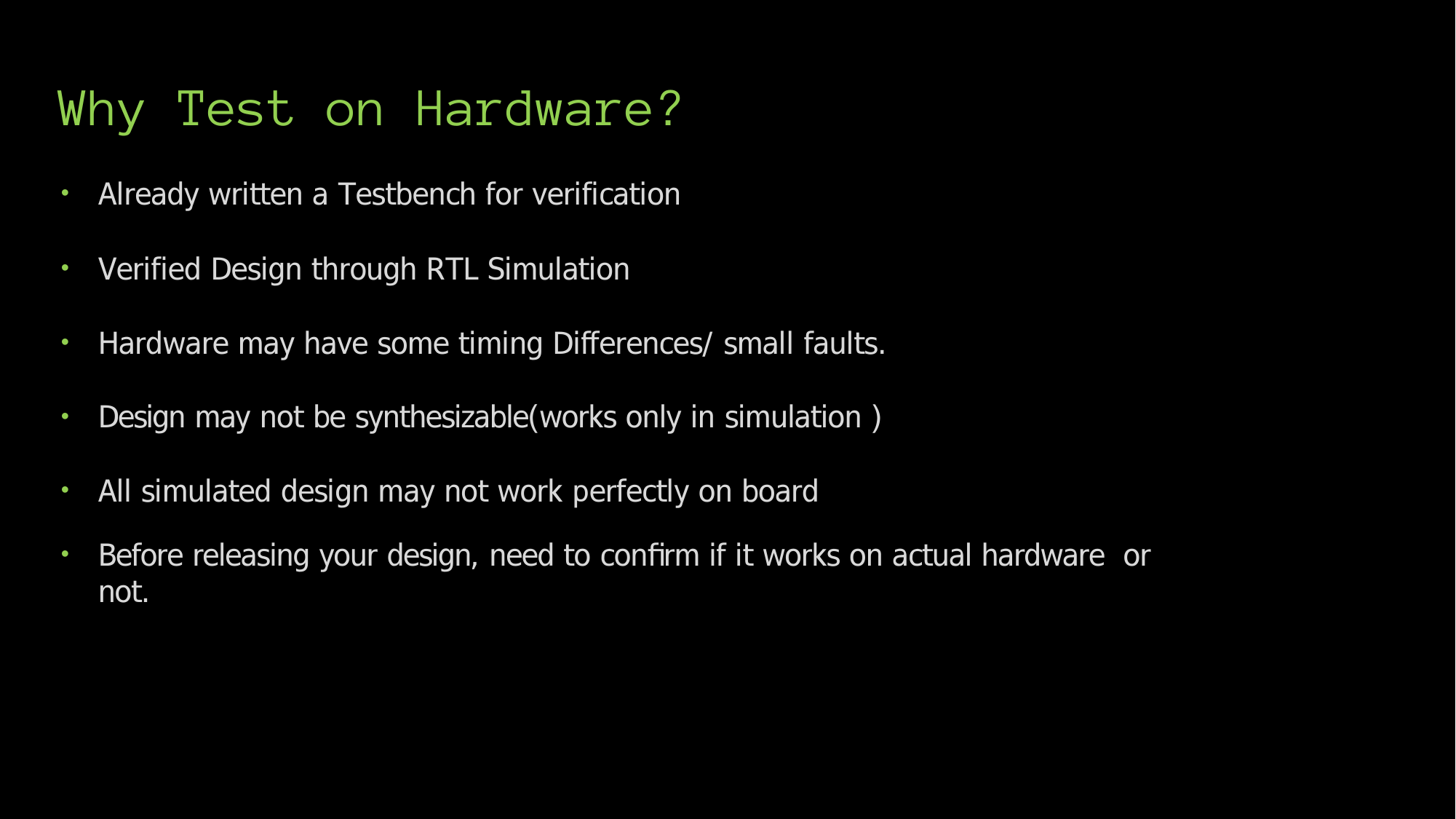

# Why Test on Hardware?
Already written a Testbench for verification

Verified Design through RTL Simulation

Hardware may have some timing Differences/ small faults.

Design may not be synthesizable(works only in simulation )

All simulated design may not work perfectly on board
Before releasing your design, need to confirm if it works on actual hardware  or not.